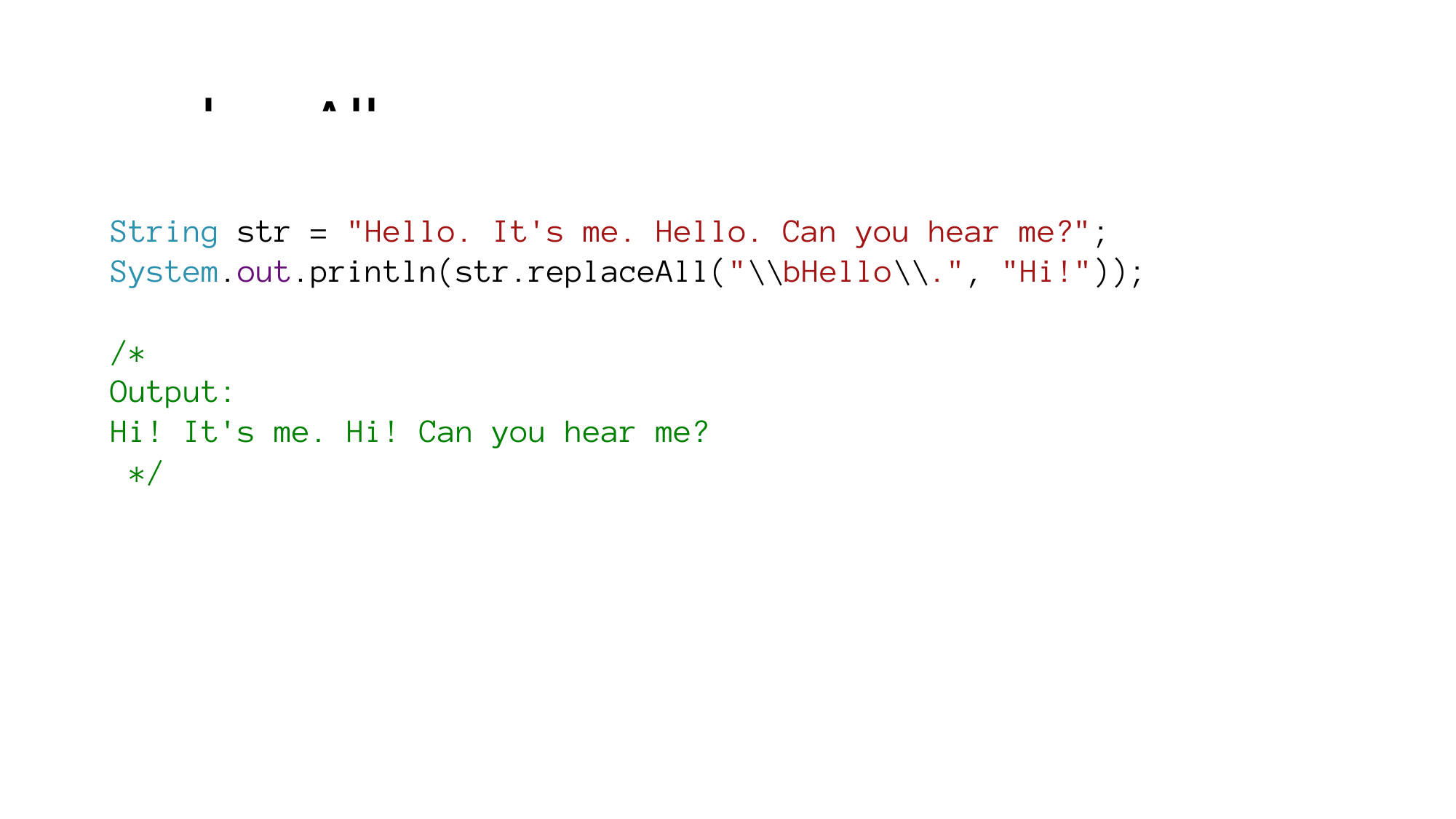

# replaceAll
String str = "Hello. It's me. Hello. Can you hear me?";
System.out.println(str.replaceAll("\\bHello\\.", "Hi!"));
/*
Output:
Hi! It's me. Hi! Can you hear me?
 */